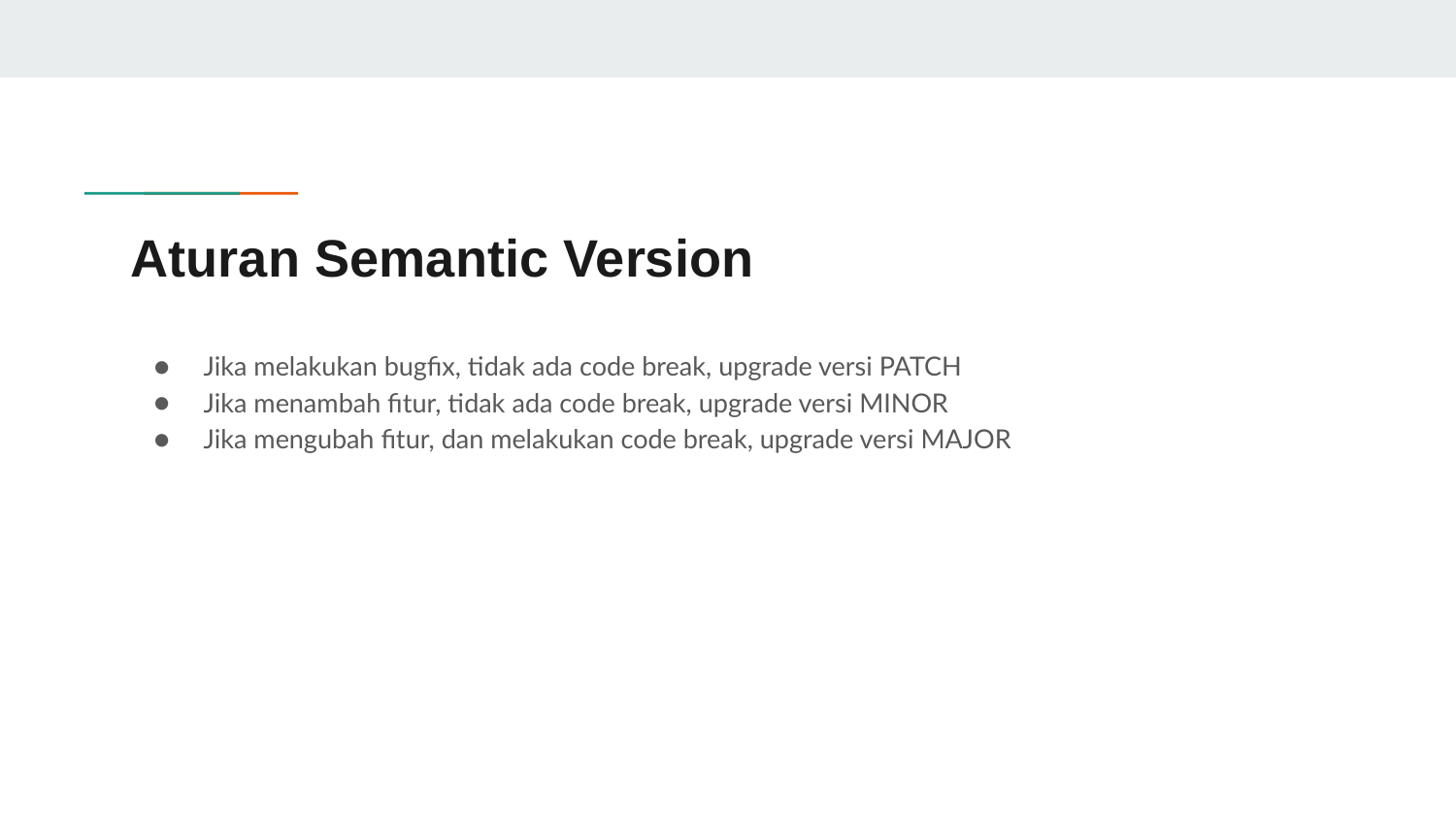

# Aturan Semantic Version
Jika melakukan bugfix, tidak ada code break, upgrade versi PATCH
Jika menambah fitur, tidak ada code break, upgrade versi MINOR
Jika mengubah fitur, dan melakukan code break, upgrade versi MAJOR